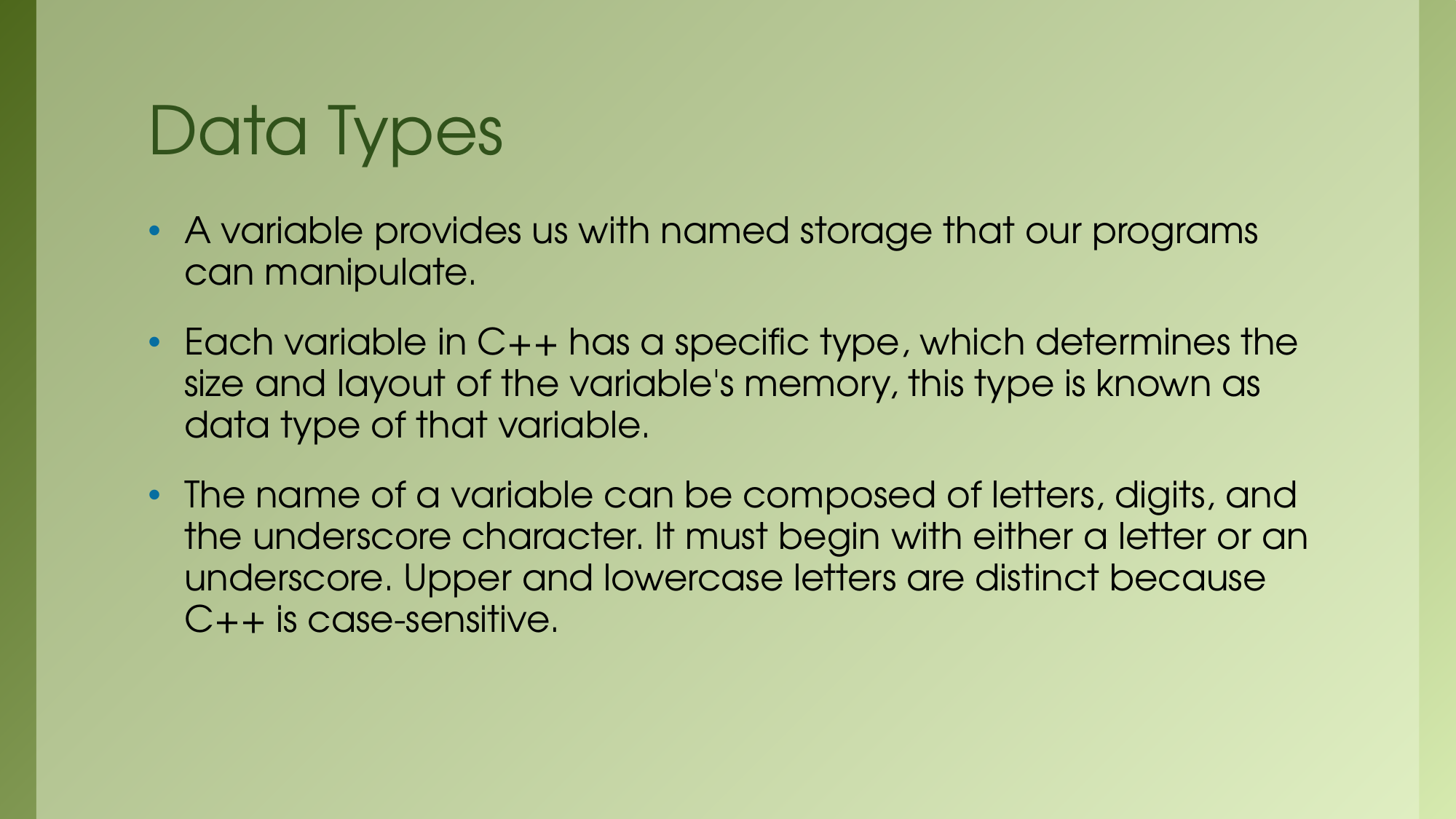

# Data Types
A variable provides us with named storage that our programs can manipulate.
Each variable in C++ has a specific type, which determines the size and layout of the variable's memory, this type is known as data type of that variable.
The name of a variable can be composed of letters, digits, and the underscore character. It must begin with either a letter or an underscore. Upper and lowercase letters are distinct because C++ is case-sensitive.